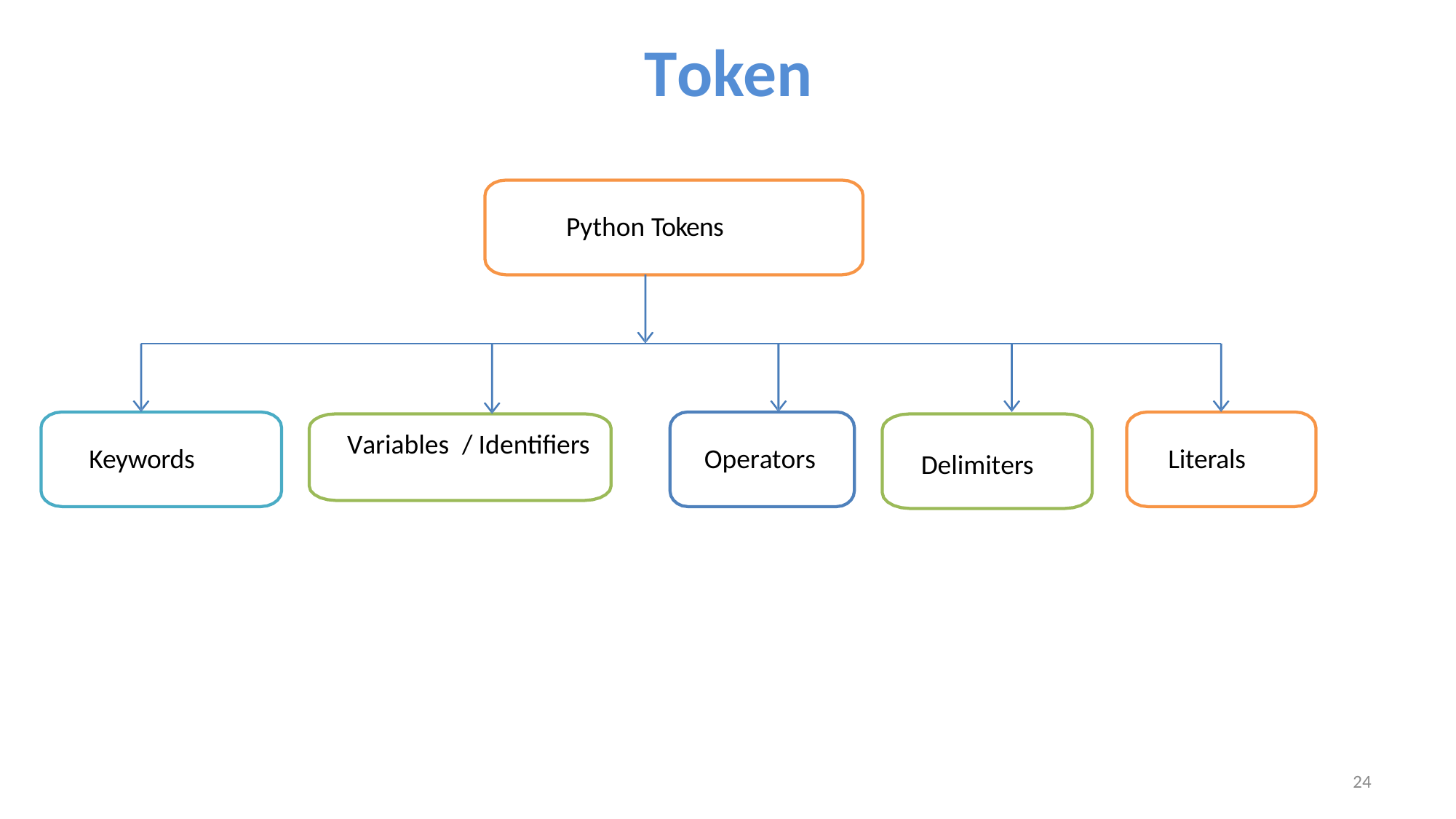

# Token

Python Tokens

Variables  / Identifiers
Keywords
Operators
Literals
Delimiters
24